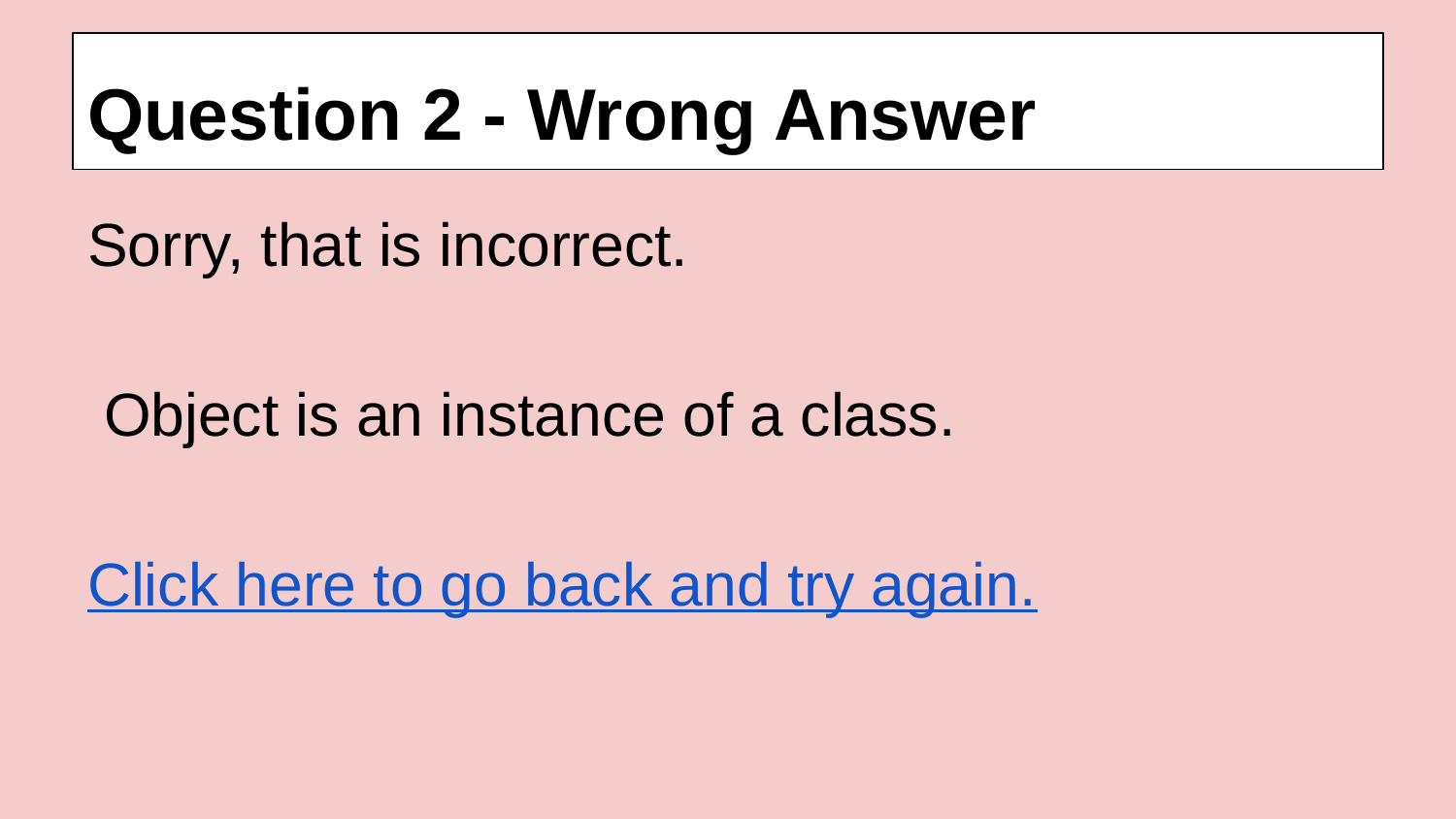

# Question 2 - Wrong Answer
Sorry, that is incorrect.

 Object is an instance of a class.

Click here to go back and try again.